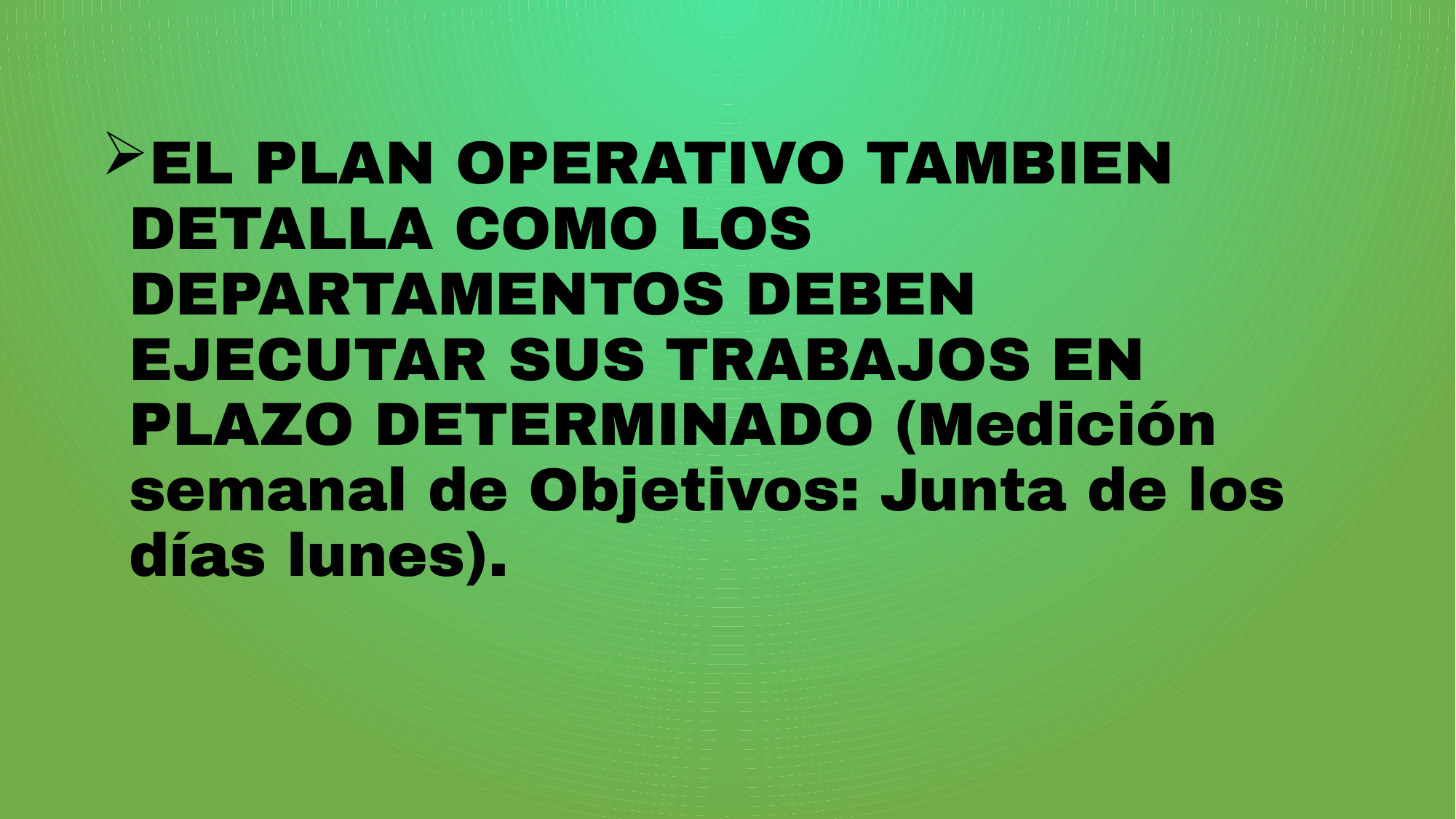

EL PLAN OPERATIVO TAMBIEN DETALLA COMO LOS DEPARTAMENTOS DEBEN EJECUTAR SUS TRABAJOS EN PLAZO DETERMINADO (Medición semanal de Objetivos: Junta de los días lunes).